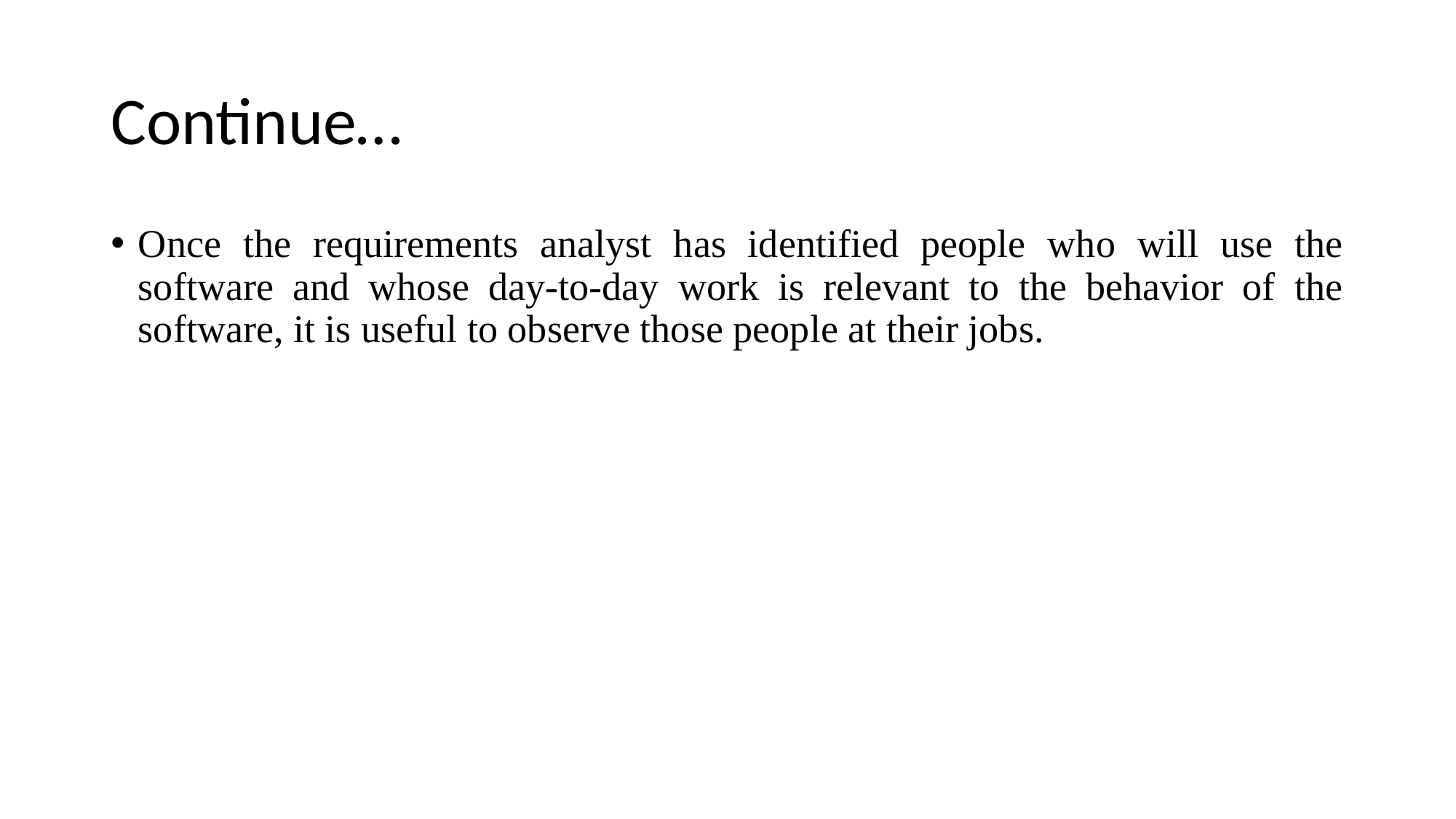

# Continue…
Once the requirements analyst has identified people who will use the software and whose day-to-day work is relevant to the behavior of the software, it is useful to observe those people at their jobs.